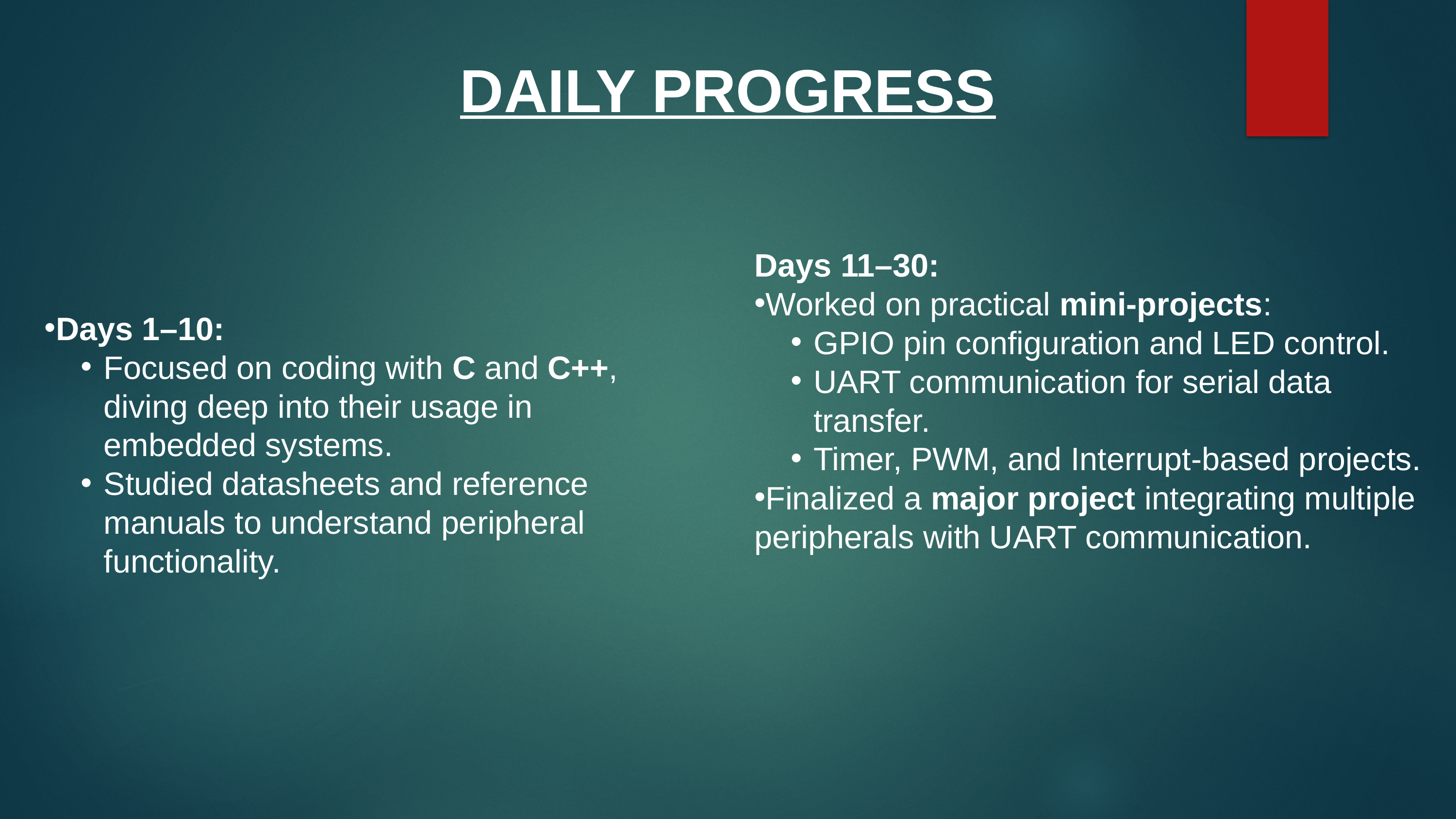

DAILY PROGRESS
Days 11–30:
Worked on practical mini-projects:
GPIO pin configuration and LED control.
UART communication for serial data transfer.
Timer, PWM, and Interrupt-based projects.
Finalized a major project integrating multiple peripherals with UART communication.

Days 1–10:
Focused on coding with C and C++, diving deep into their usage in embedded systems.
Studied datasheets and reference manuals to understand peripheral functionality.